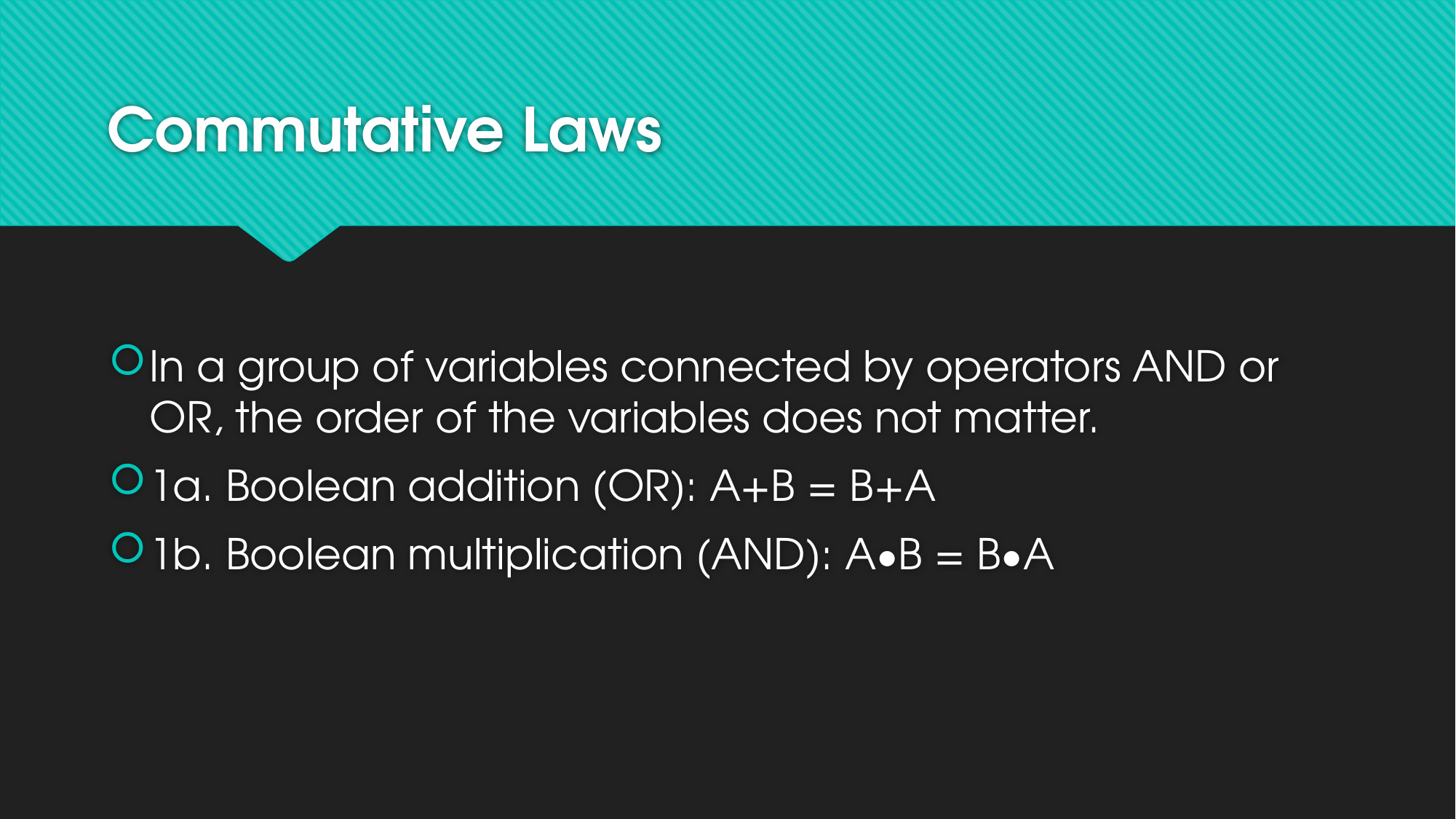

# Commutative Laws
In a group of variables connected by operators AND or OR, the order of the variables does not matter.
1a. Boolean addition (OR): A+B = B+A
1b. Boolean multiplication (AND): A•B = B•A